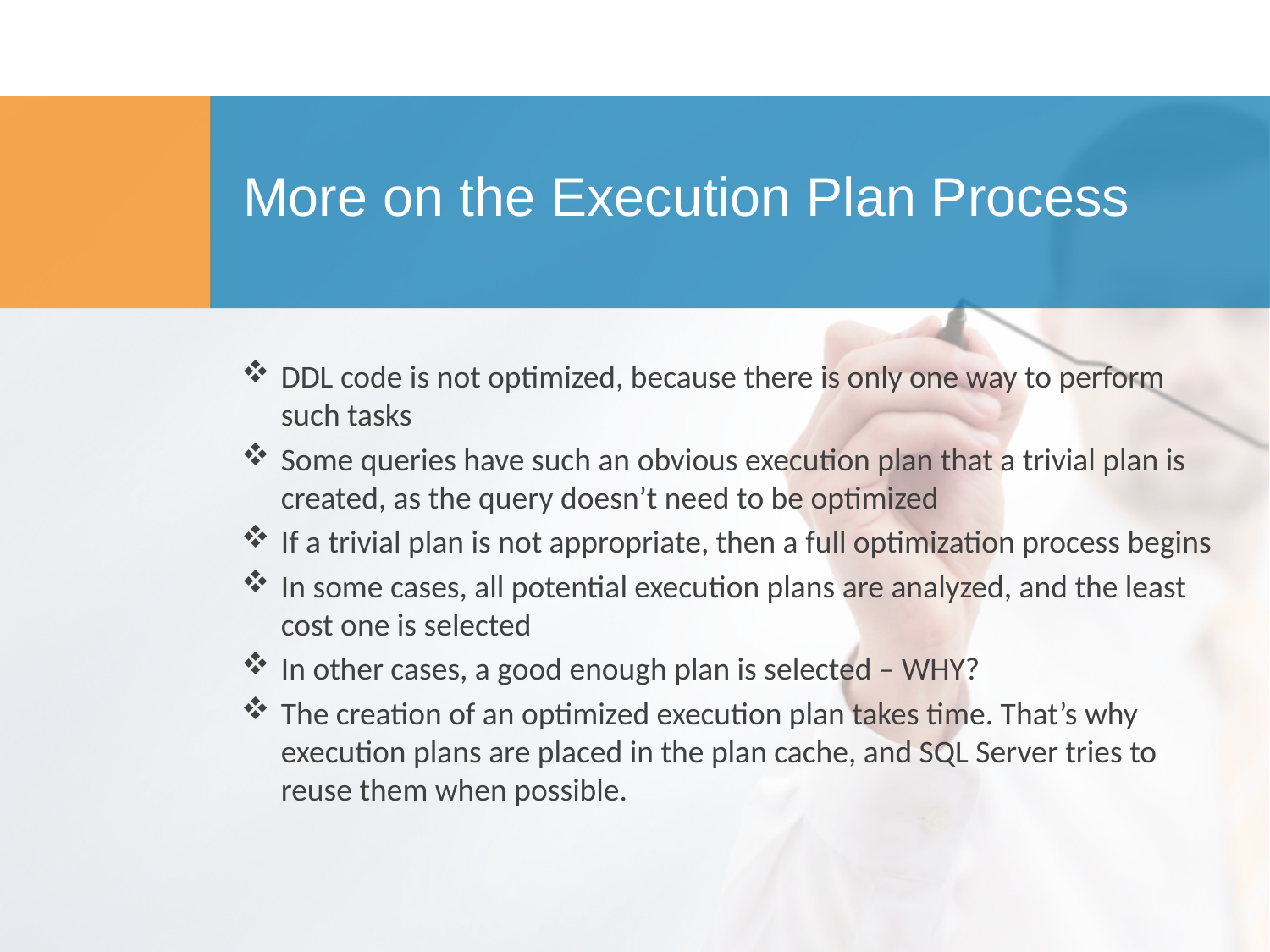

# More on the Execution Plan Process
DDL code is not optimized, because there is only one way to perform such tasks
Some queries have such an obvious execution plan that a trivial plan is created, as the query doesn’t need to be optimized
If a trivial plan is not appropriate, then a full optimization process begins
In some cases, all potential execution plans are analyzed, and the least cost one is selected
In other cases, a good enough plan is selected – WHY?
The creation of an optimized execution plan takes time. That’s why execution plans are placed in the plan cache, and SQL Server tries to reuse them when possible.